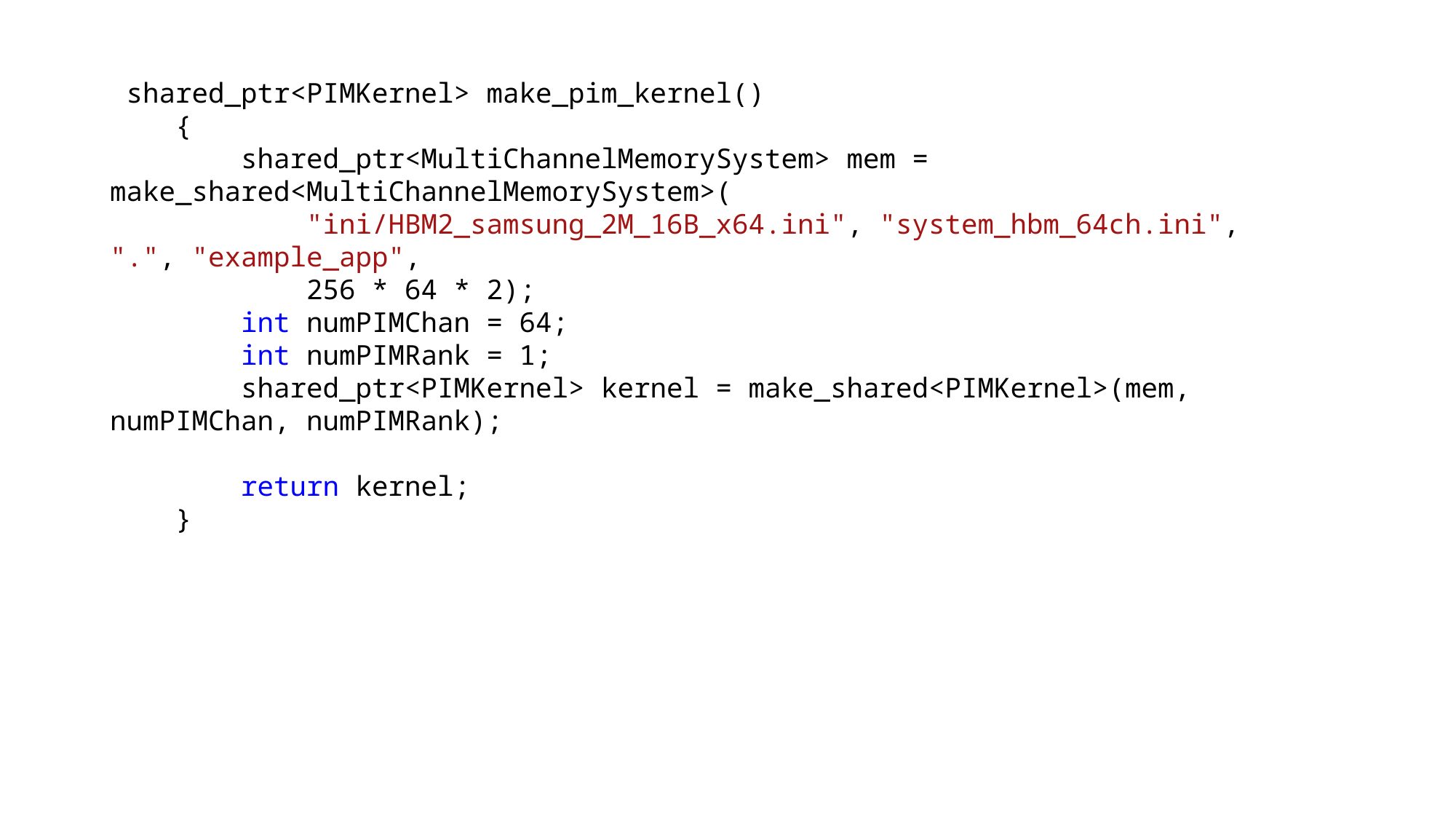

shared_ptr<PIMKernel> make_pim_kernel()
    {
        shared_ptr<MultiChannelMemorySystem> mem = make_shared<MultiChannelMemorySystem>(
            "ini/HBM2_samsung_2M_16B_x64.ini", "system_hbm_64ch.ini", ".", "example_app",
            256 * 64 * 2);
        int numPIMChan = 64;
        int numPIMRank = 1;
        shared_ptr<PIMKernel> kernel = make_shared<PIMKernel>(mem, numPIMChan, numPIMRank);

        return kernel;
    }